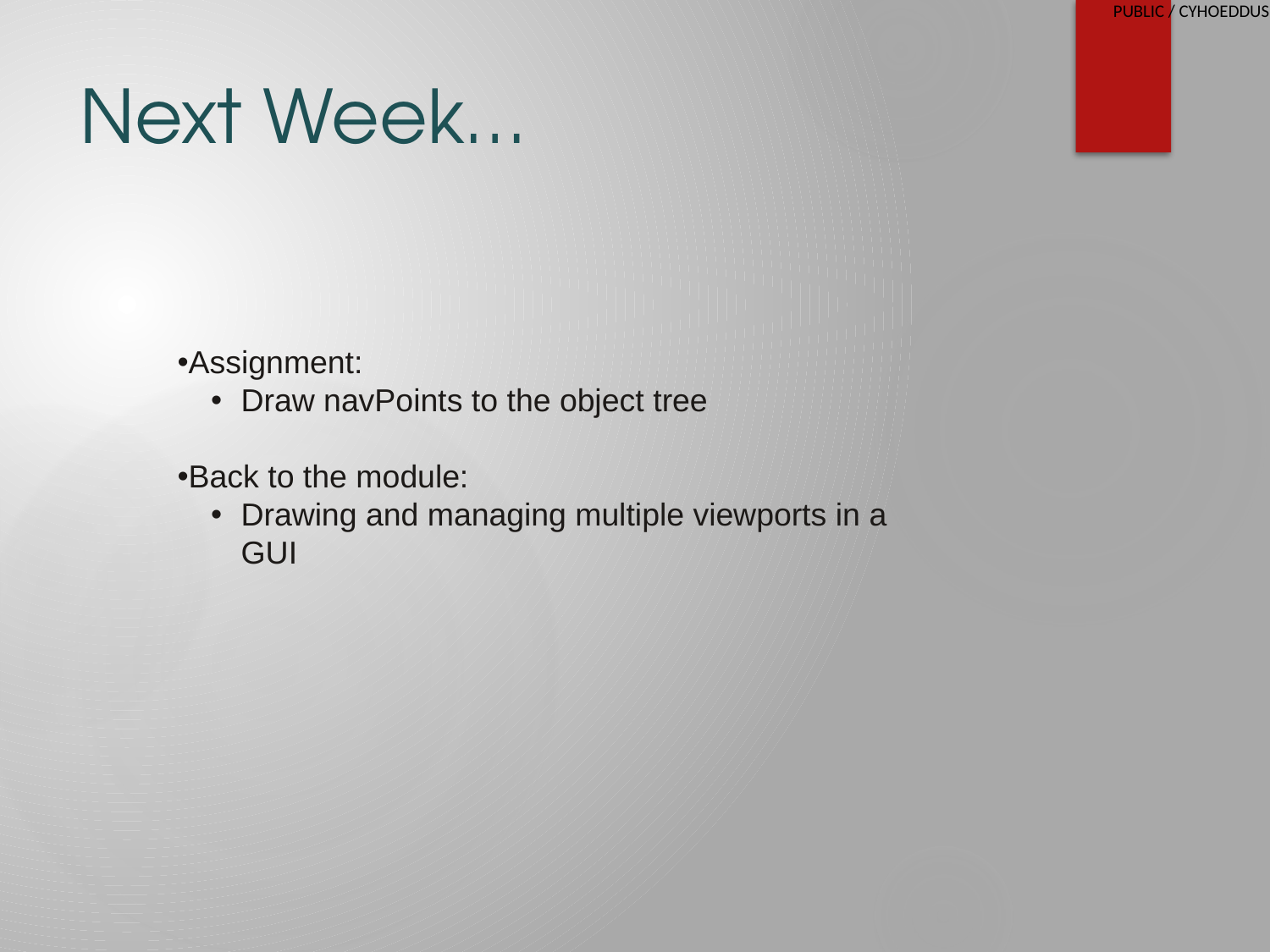

# Next Week…
Assignment:
Draw navPoints to the object tree

Back to the module:
Drawing and managing multiple viewports in a GUI